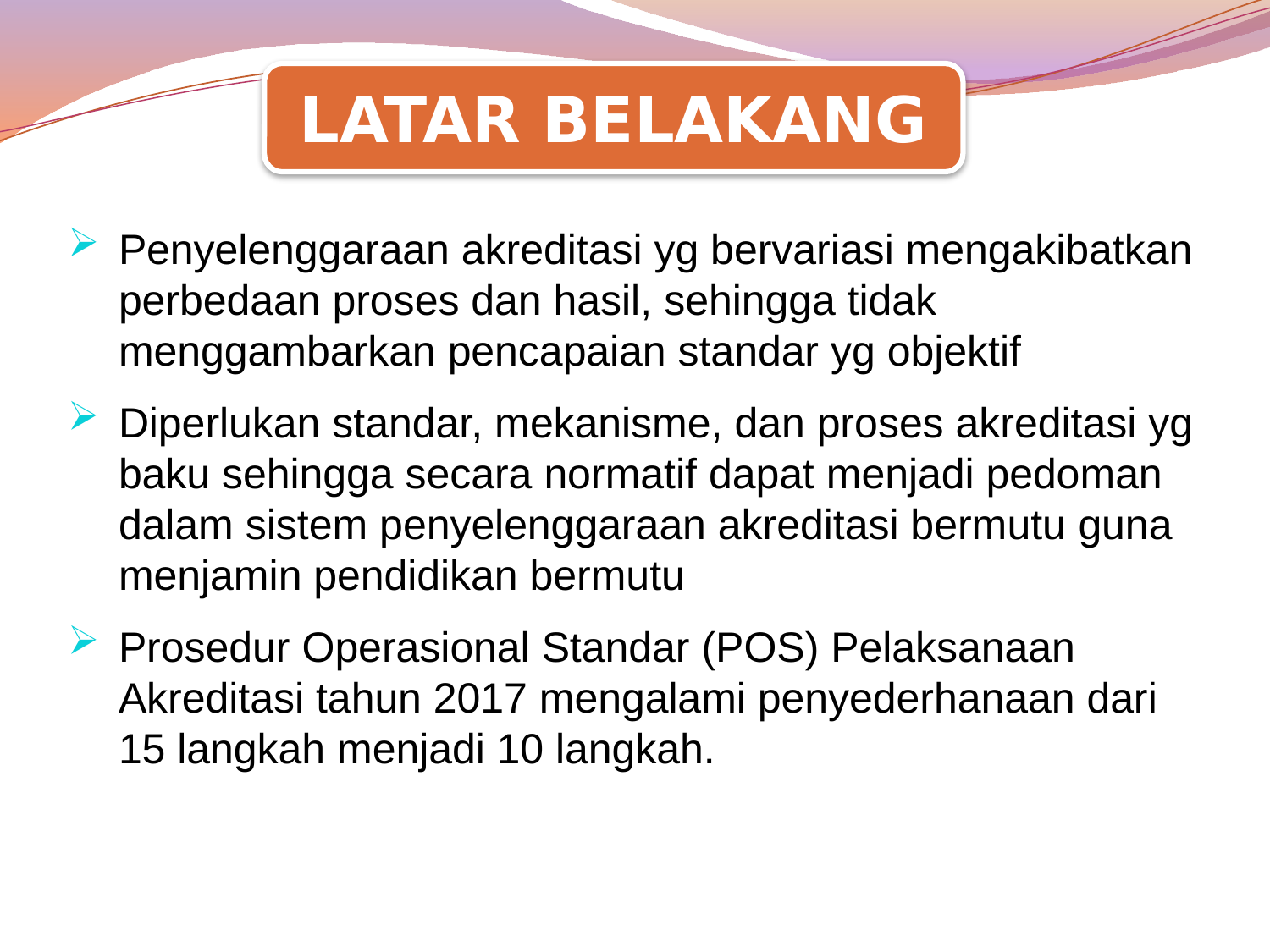

LATAR BELAKANG
Penyelenggaraan akreditasi yg bervariasi mengakibatkan perbedaan proses dan hasil, sehingga tidak menggambarkan pencapaian standar yg objektif
Diperlukan standar, mekanisme, dan proses akreditasi yg baku sehingga secara normatif dapat menjadi pedoman dalam sistem penyelenggaraan akreditasi bermutu guna menjamin pendidikan bermutu
Prosedur Operasional Standar (POS) Pelaksanaan Akreditasi tahun 2017 mengalami penyederhanaan dari 15 langkah menjadi 10 langkah.